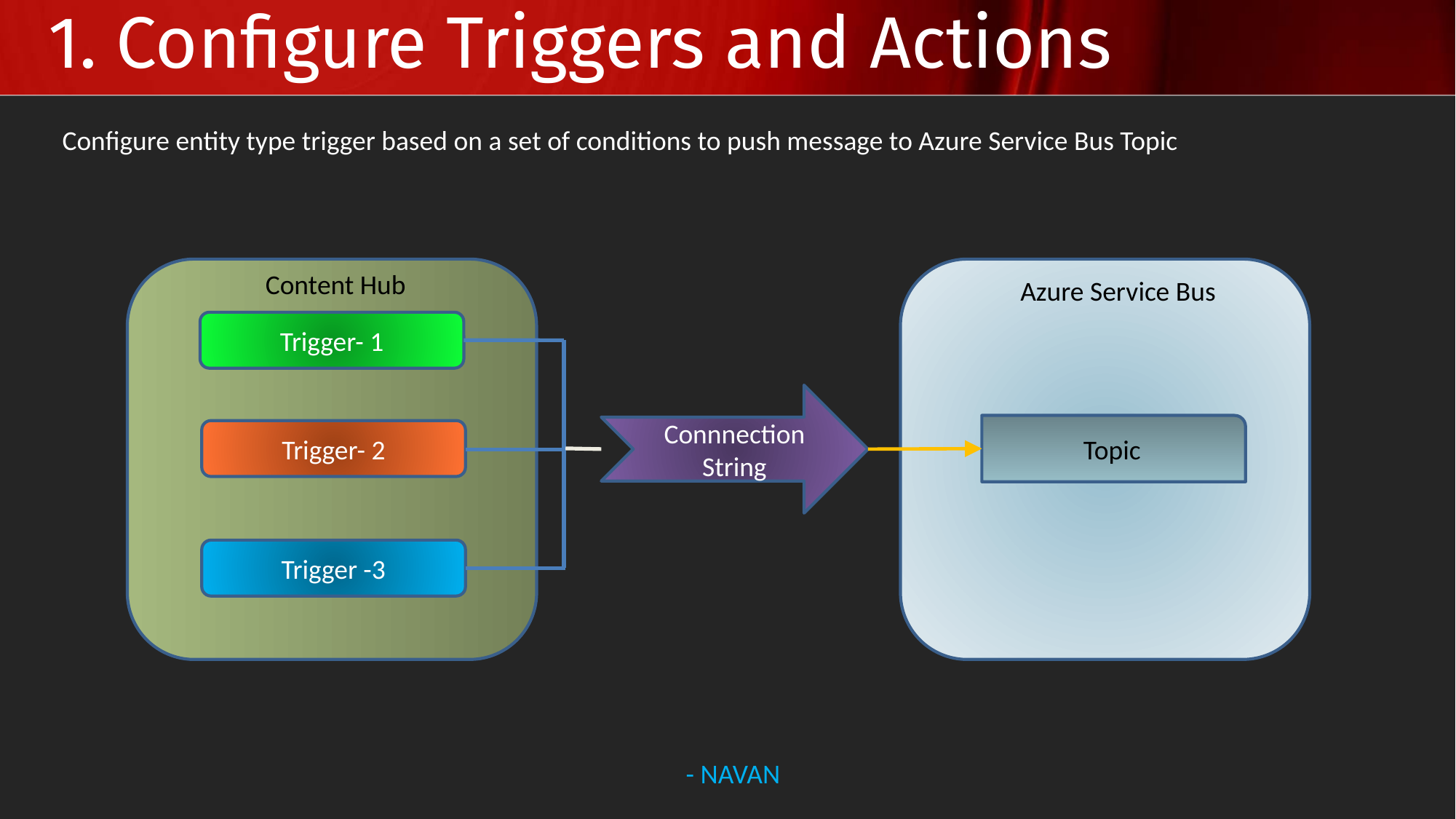

# 1. Configure Triggers and Actions
Configure entity type trigger based on a set of conditions to push message to Azure Service Bus Topic

Content Hub
Azure Service Bus
Trigger- 1
Connnection String
Topic
Trigger- 2
Trigger -3
- NAVAN